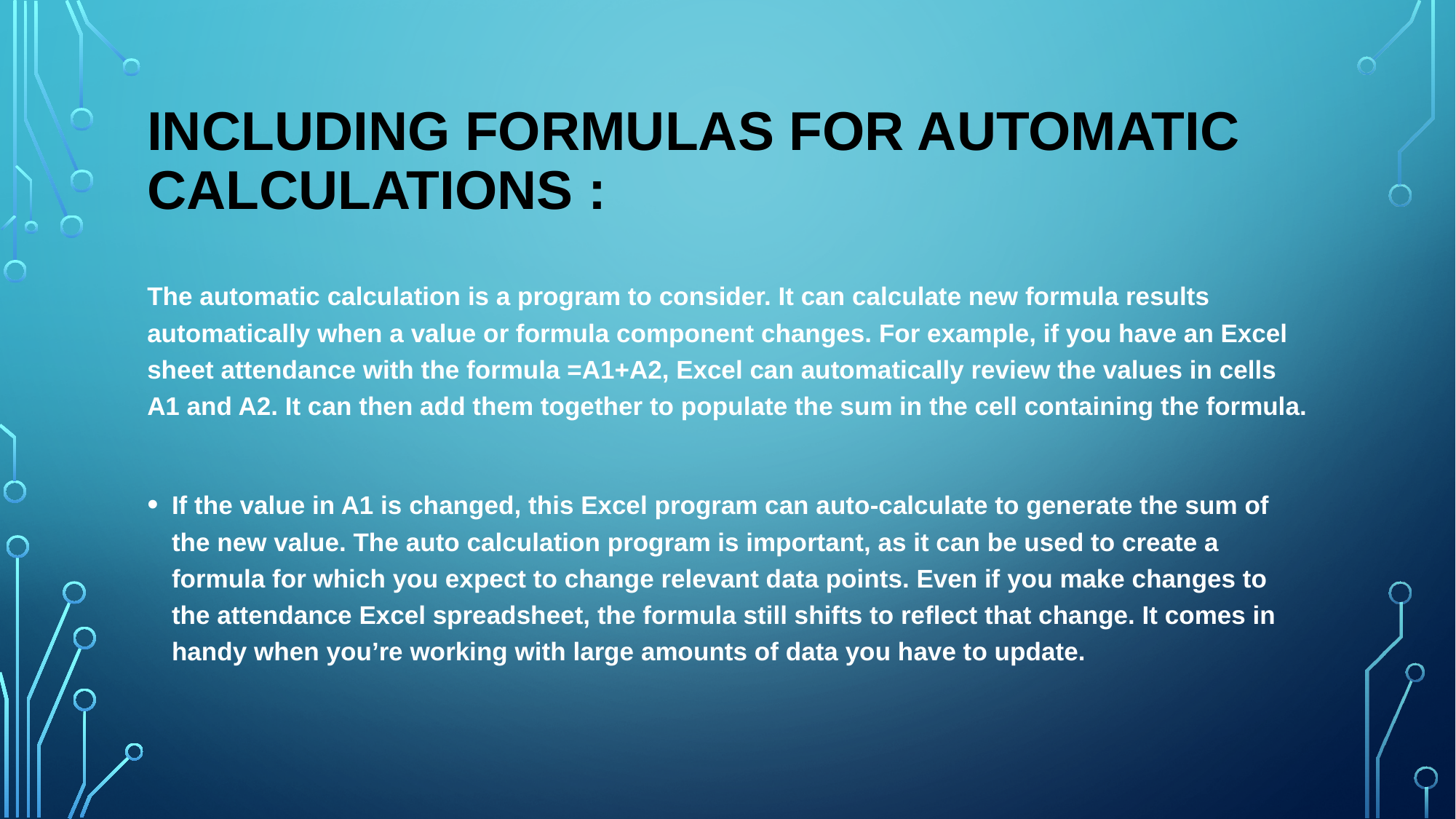

# Including formulas for automatic calculations :
The automatic calculation is a program to consider. It can calculate new formula results automatically when a value or formula component changes. For example, if you have an Excel sheet attendance with the formula =A1+A2, Excel can automatically review the values in cells A1 and A2. It can then add them together to populate the sum in the cell containing the formula.

If the value in A1 is changed, this Excel program can auto-calculate to generate the sum of the new value. The auto calculation program is important, as it can be used to create a formula for which you expect to change relevant data points. Even if you make changes to the attendance Excel spreadsheet, the formula still shifts to reflect that change. It comes in handy when you’re working with large amounts of data you have to update.